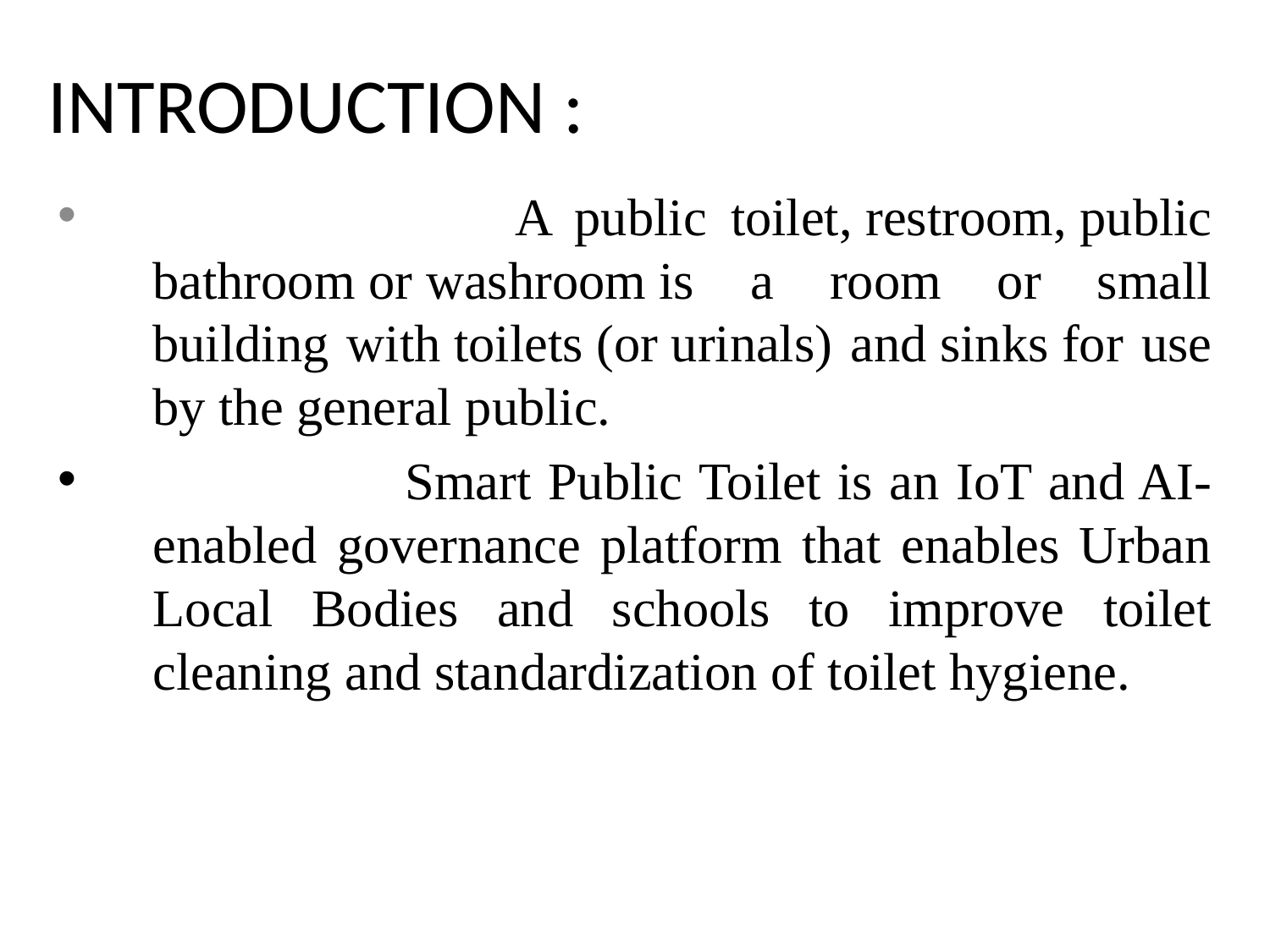

# INTRODUCTION :
               A public toilet, restroom, public bathroom or washroom is a room or small building with toilets (or urinals) and sinks for use by the general public.
               Smart Public Toilet is an IoT and AI-enabled governance platform that enables Urban Local Bodies and schools to improve toilet cleaning and standardization of toilet hygiene.